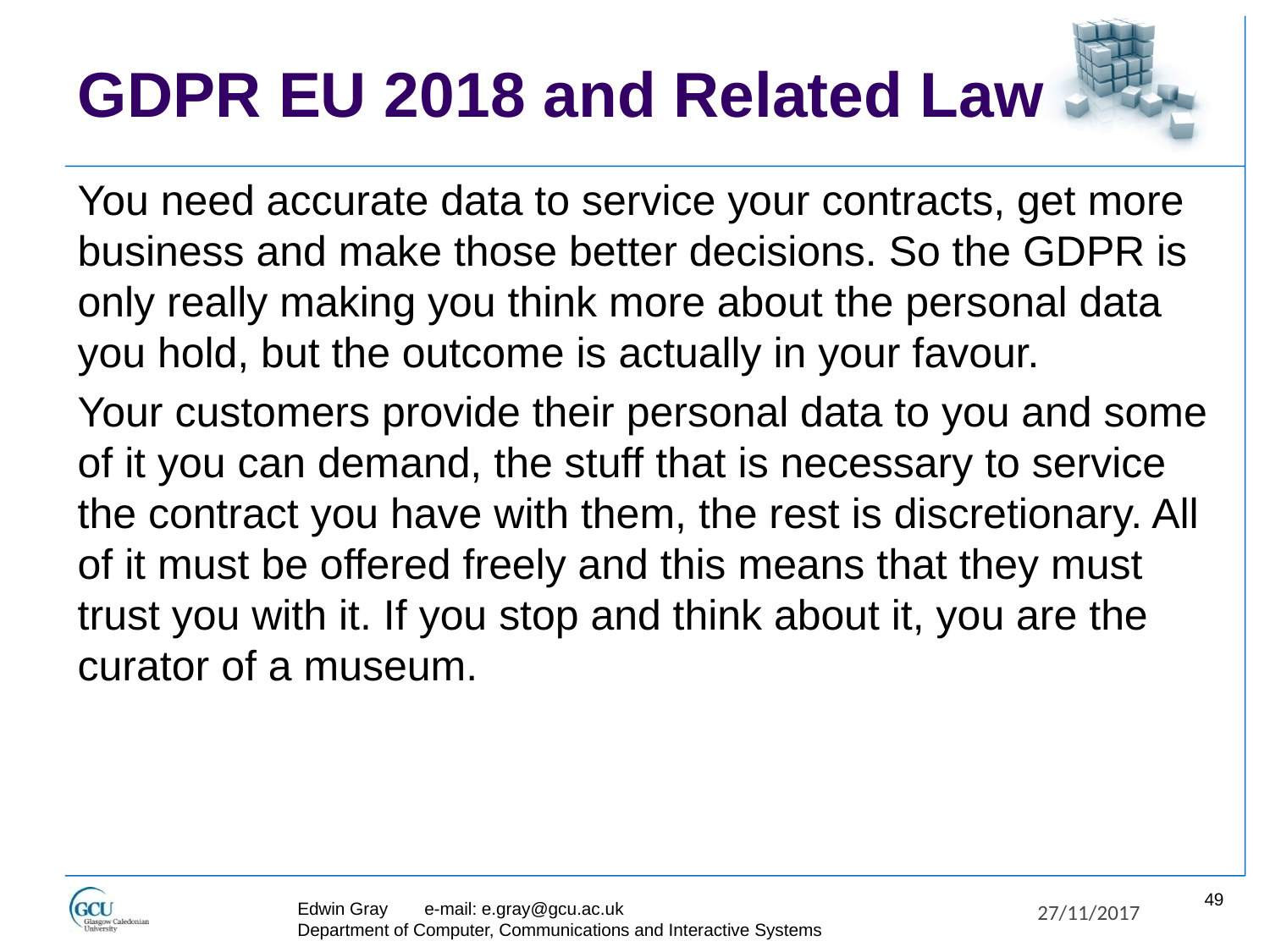

# GDPR EU 2018 and Related Law
You need accurate data to service your contracts, get more business and make those better decisions. So the GDPR is only really making you think more about the personal data you hold, but the outcome is actually in your favour.
Your customers provide their personal data to you and some of it you can demand, the stuff that is necessary to service the contract you have with them, the rest is discretionary. All of it must be offered freely and this means that they must trust you with it. If you stop and think about it, you are the curator of a museum.
49
Edwin Gray	e-mail: e.gray@gcu.ac.uk
Department of Computer, Communications and Interactive Systems
27/11/2017